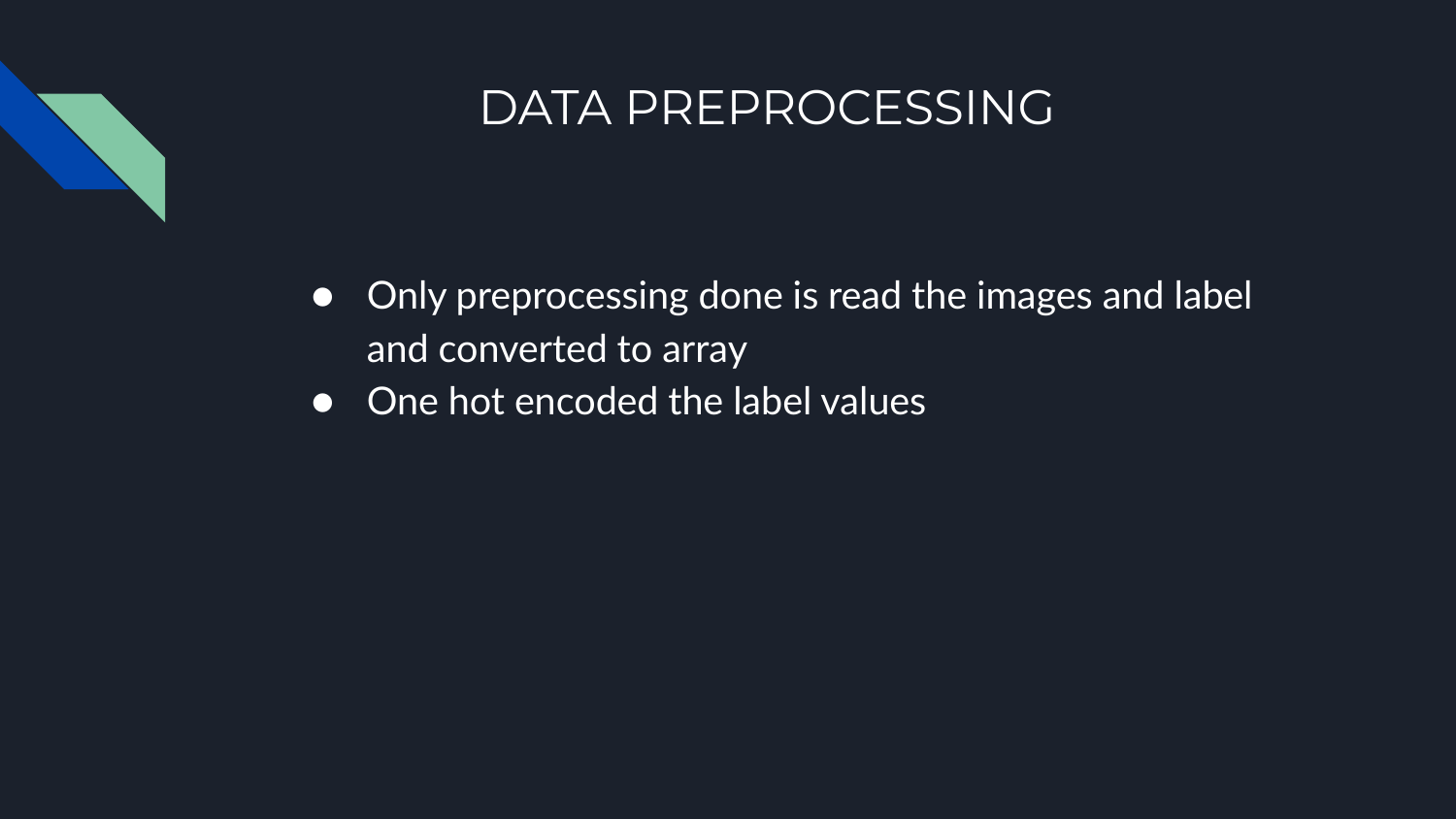

# DATA PREPROCESSING
Only preprocessing done is read the images and label and converted to array
One hot encoded the label values